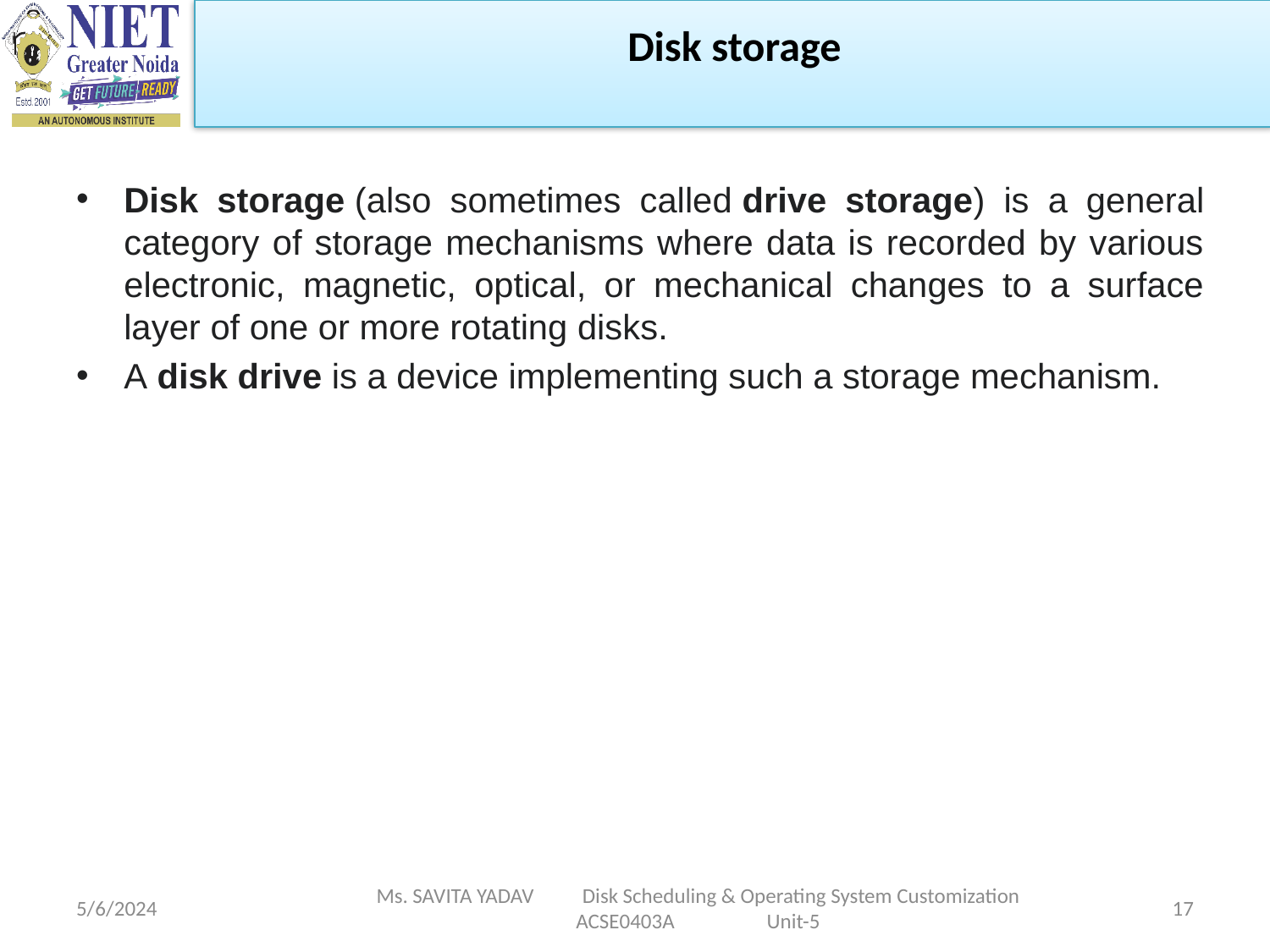

Disk storage

Disk storage (also sometimes called drive storage) is a general category of storage mechanisms where data is recorded by various electronic, magnetic, optical, or mechanical changes to a surface layer of one or more rotating disks.
A disk drive is a device implementing such a storage mechanism.

5/6/2024
Ms. SAVITA YADAV          Disk Scheduling & Operating System Customization ACSE0403A                   Unit-5
17